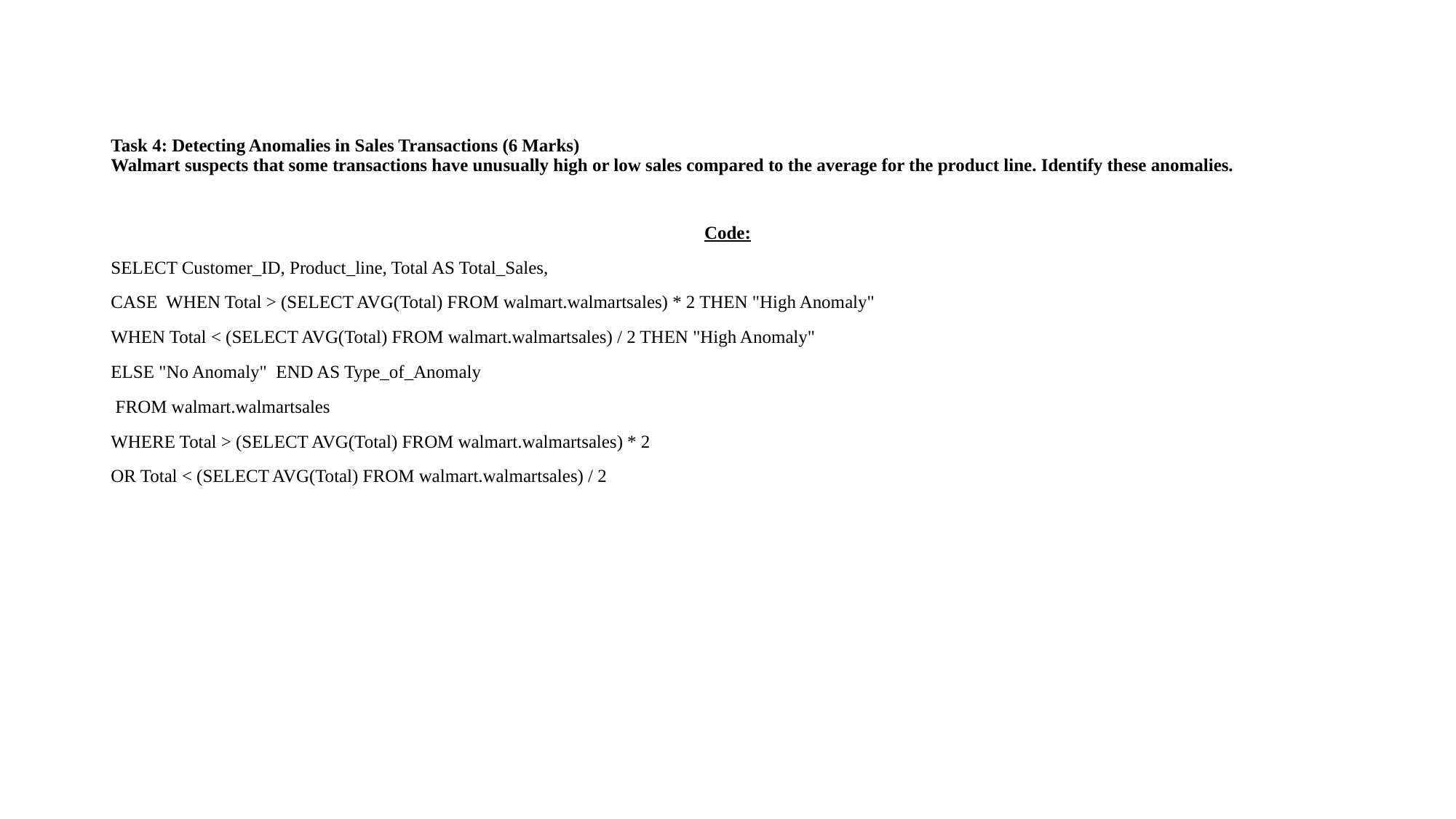

# Task 4: Detecting Anomalies in Sales Transactions (6 Marks) Walmart suspects that some transactions have unusually high or low sales compared to the average for the product line. Identify these anomalies.
Code:
SELECT Customer_ID, Product_line, Total AS Total_Sales,
CASE  WHEN Total > (SELECT AVG(Total) FROM walmart.walmartsales) * 2 THEN "High Anomaly"
WHEN Total < (SELECT AVG(Total) FROM walmart.walmartsales) / 2 THEN "High Anomaly"
ELSE "No Anomaly"  END AS Type_of_Anomaly
 FROM walmart.walmartsales
WHERE Total > (SELECT AVG(Total) FROM walmart.walmartsales) * 2
OR Total < (SELECT AVG(Total) FROM walmart.walmartsales) / 2